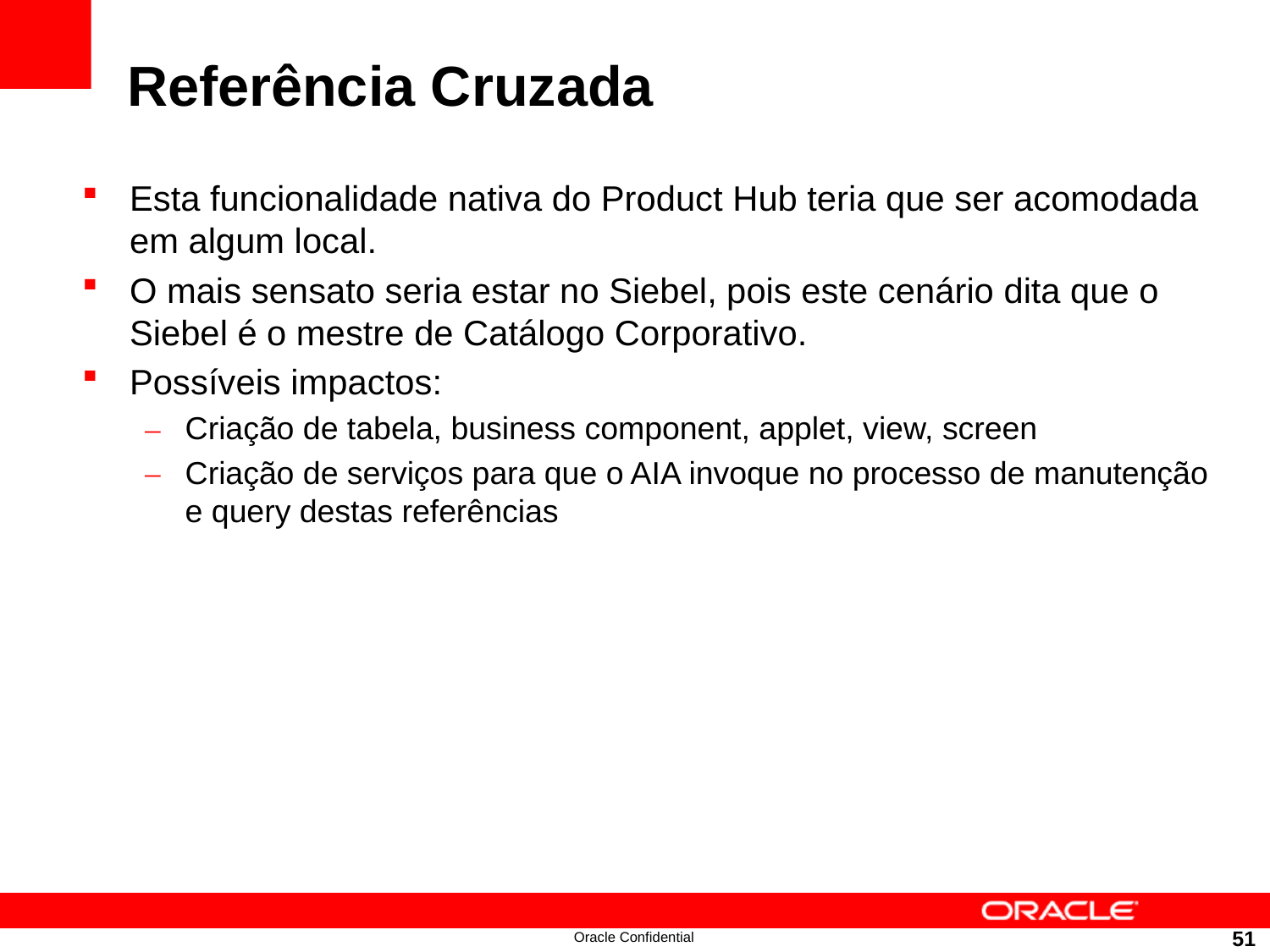

# Referência Cruzada
Esta funcionalidade nativa do Product Hub teria que ser acomodada em algum local.
O mais sensato seria estar no Siebel, pois este cenário dita que o Siebel é o mestre de Catálogo Corporativo.
Possíveis impactos:
Criação de tabela, business component, applet, view, screen
Criação de serviços para que o AIA invoque no processo de manutenção e query destas referências
51